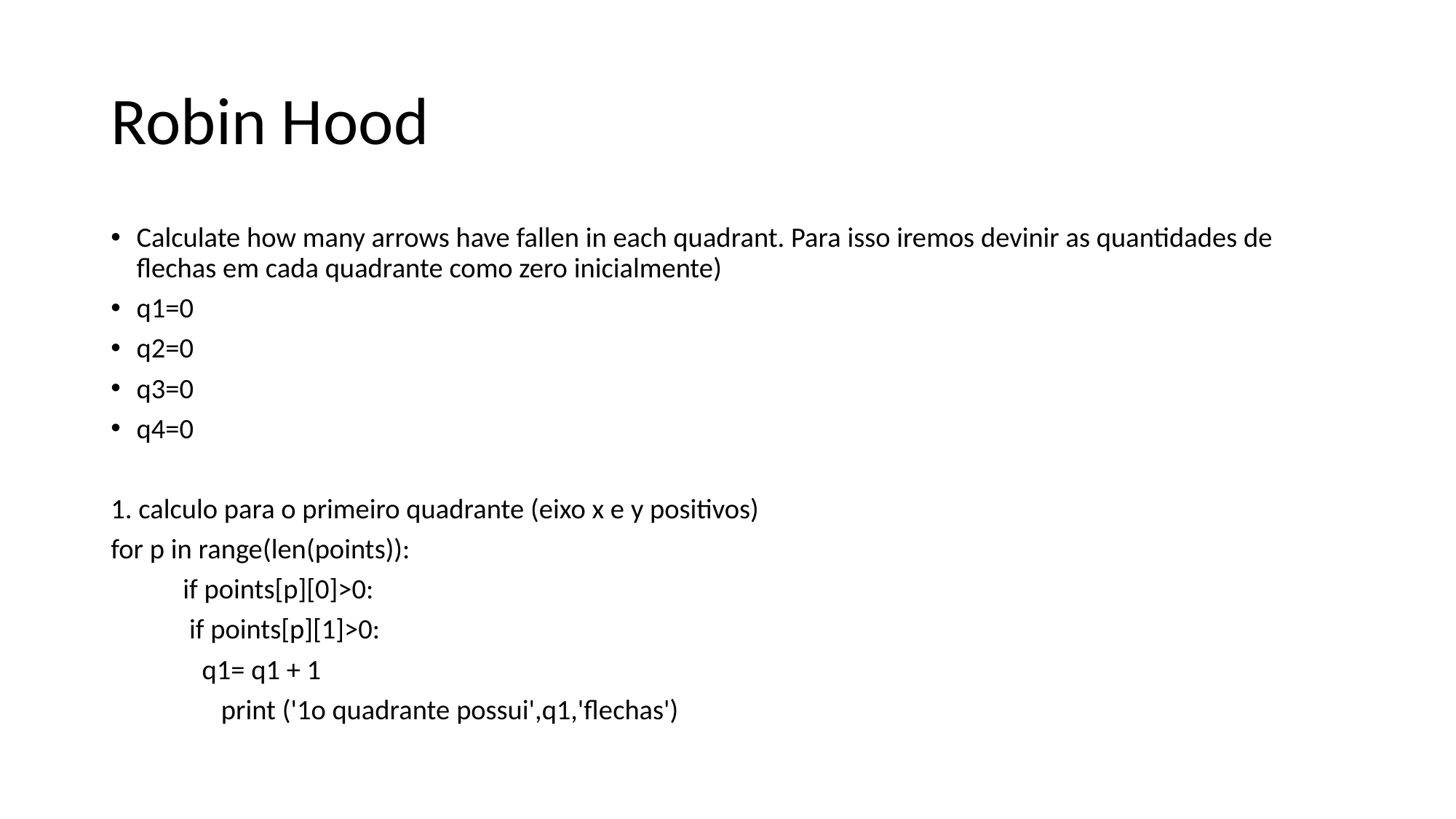

# Robin Hood
Calculate how many arrows have fallen in each quadrant. Para isso iremos devinir as quantidades de flechas em cada quadrante como zero inicialmente)
q1=0
q2=0
q3=0
q4=0

1. calculo para o primeiro quadrante (eixo x e y positivos)
for p in range(len(points)):
	if points[p][0]>0:
	 if points[p][1]>0:
	   q1= q1 + 1
   	      print ('1o quadrante possui',q1,'flechas')